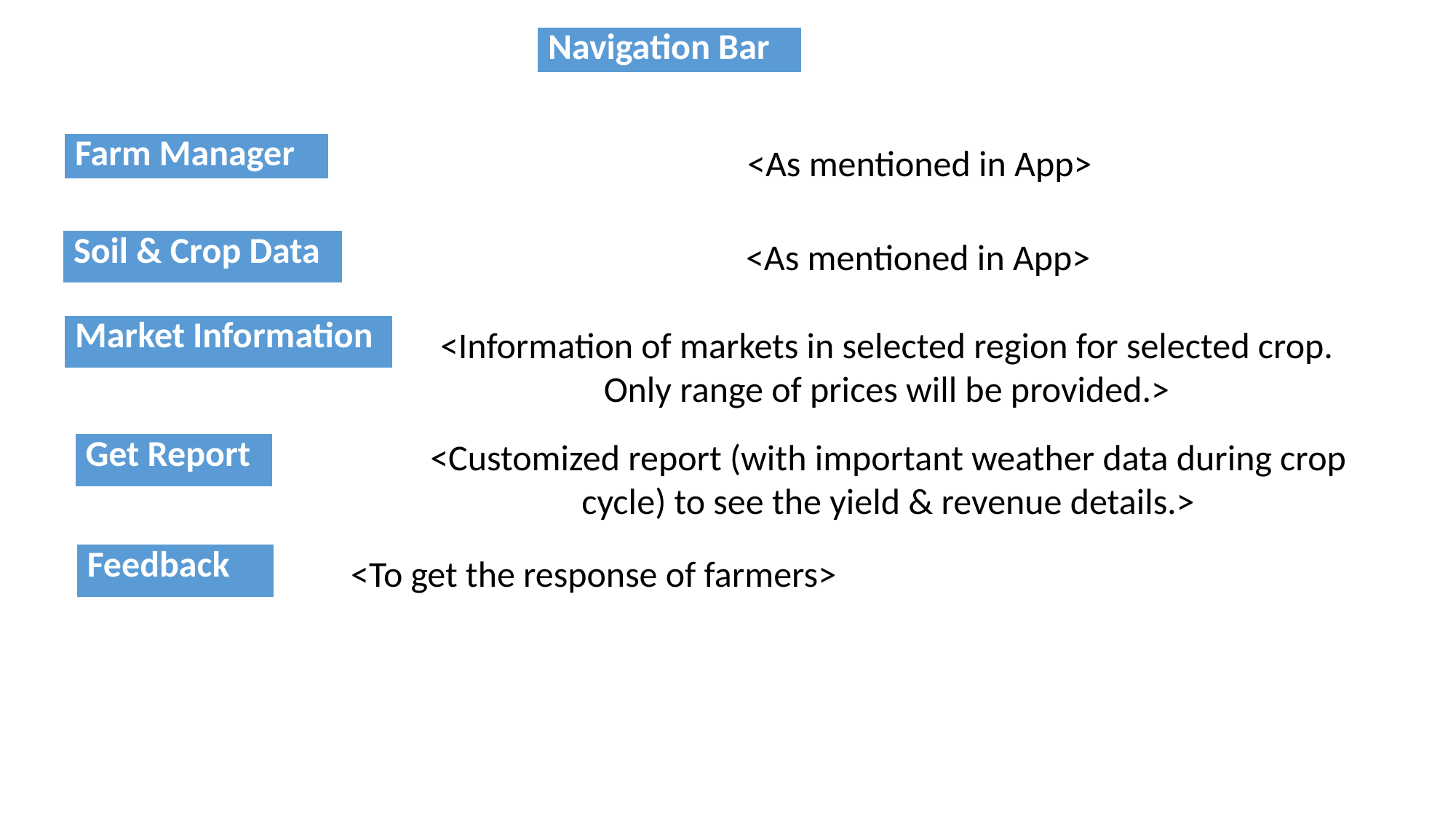

| Navigation Bar |
| --- |
| Farm Manager |
| --- |
<As mentioned in App>
<As mentioned in App>
| Soil & Crop Data |
| --- |
| Market Information |
| --- |
<Information of markets in selected region for selected crop. Only range of prices will be provided.>
<Customized report (with important weather data during crop cycle) to see the yield & revenue details.>
| Get Report |
| --- |
| Feedback |
| --- |
<To get the response of farmers>